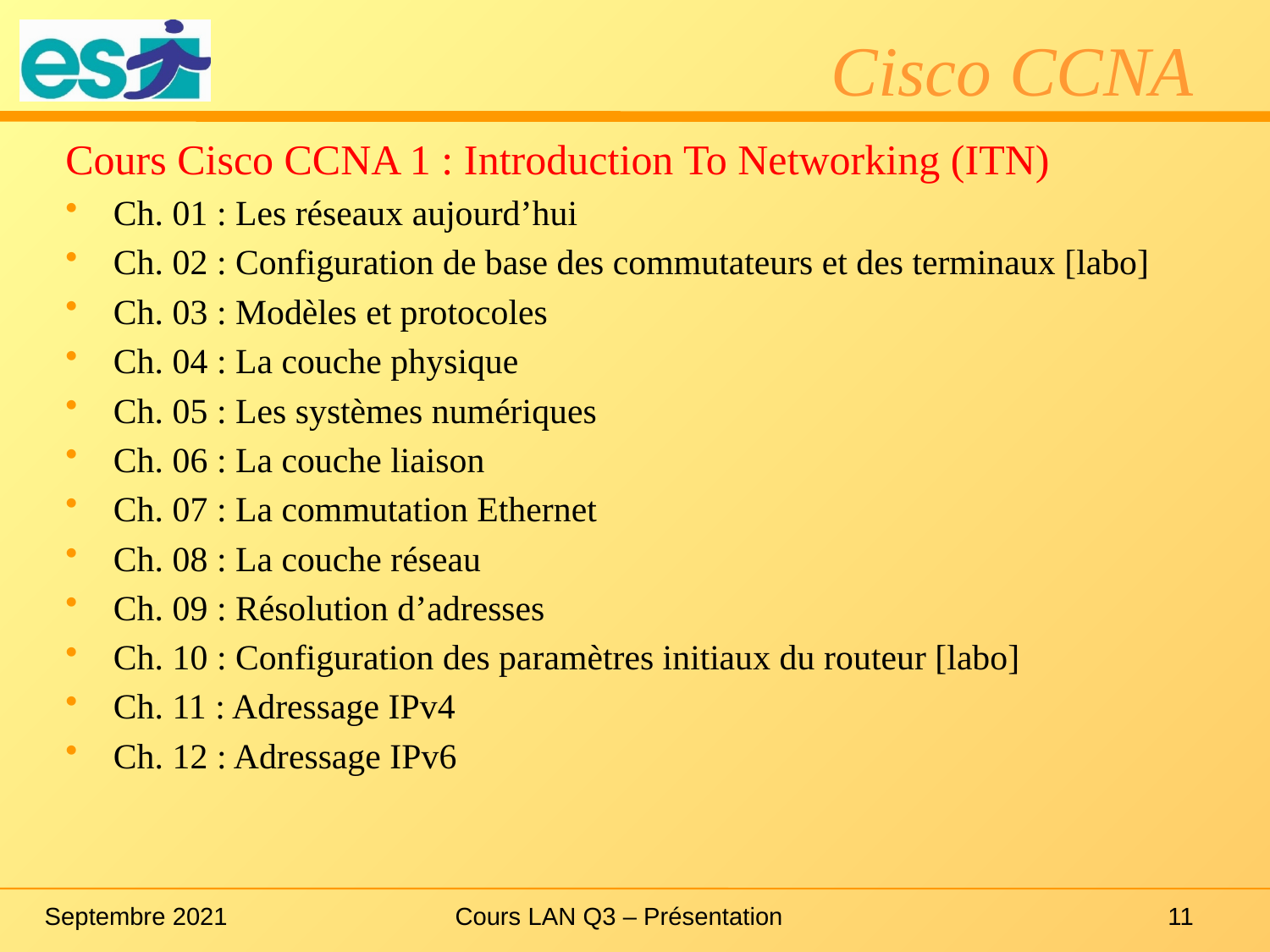

# Cisco CCNA
Cours Cisco CCNA 1 : Introduction To Networking (ITN)
Ch. 01 : Les réseaux aujourd’hui
Ch. 02 : Configuration de base des commutateurs et des terminaux [labo]
Ch. 03 : Modèles et protocoles
Ch. 04 : La couche physique
Ch. 05 : Les systèmes numériques
Ch. 06 : La couche liaison
Ch. 07 : La commutation Ethernet
Ch. 08 : La couche réseau
Ch. 09 : Résolution d’adresses
Ch. 10 : Configuration des paramètres initiaux du routeur [labo]
Ch. 11 : Adressage IPv4
Ch. 12 : Adressage IPv6
Septembre 2021
Cours LAN Q3 – Présentation
11